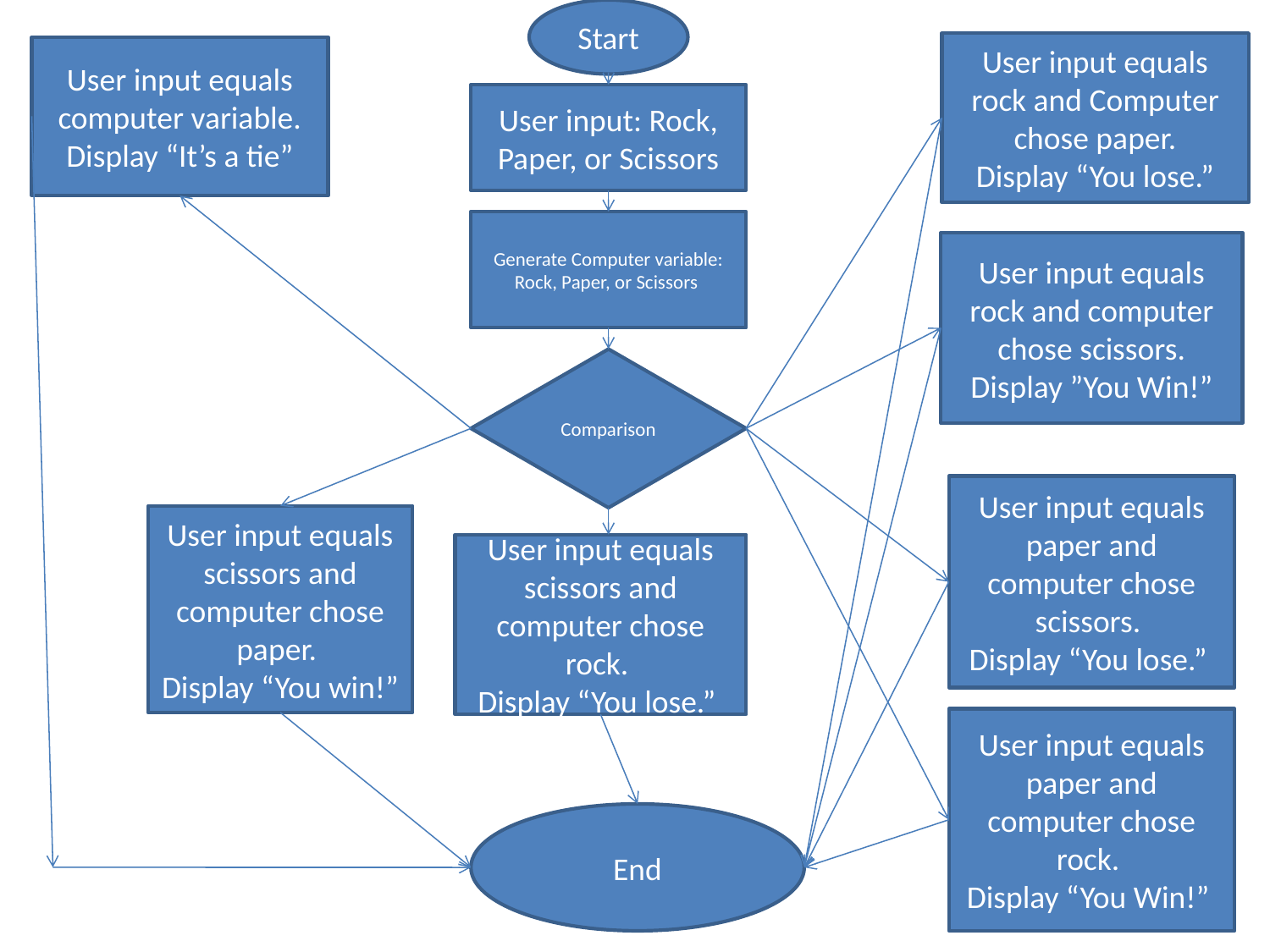

Start
User input equals rock and Computer chose paper.
Display “You lose.”
User input equals computer variable.
Display “It’s a tie”
User input: Rock, Paper, or Scissors
Generate Computer variable: Rock, Paper, or Scissors
User input equals rock and computer chose scissors.
Display ”You Win!”
Comparison
User input equals paper and computer chose scissors.
Display “You lose.”
User input equals scissors and computer chose paper.
Display “You win!”
User input equals scissors and computer chose rock.
Display “You lose.”
User input equals paper and computer chose rock.
Display “You Win!”
End